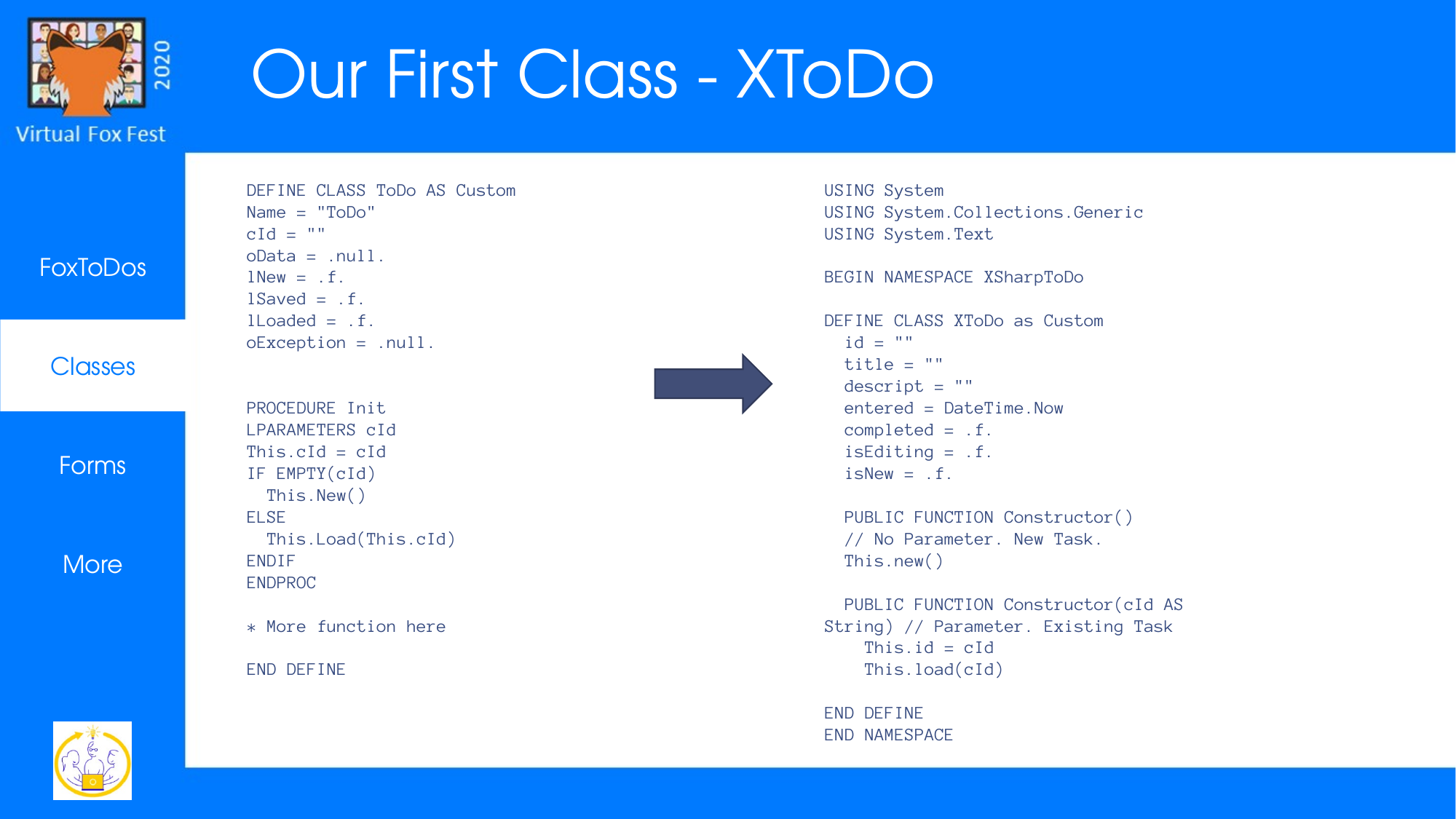

# Our First Class - XToDo
DEFINE CLASS ToDo AS Custom
Name = "ToDo"
cId = ""
oData = .null.
lNew = .f.
lSaved = .f.
lLoaded = .f.
oException = .null.

PROCEDURE Init
LPARAMETERS cId
This.cId = cId
IF EMPTY(cId)
  This.New()
ELSE
  This.Load(This.cId)
ENDIF
ENDPROC

* More function here

END DEFINE

USING System
USING System.Collections.Generic
USING System.Text

BEGIN NAMESPACE XSharpToDo

DEFINE CLASS XToDo as Custom
  id = ""
  title = ""
  descript = ""
  entered = DateTime.Now
  completed = .f.
  isEditing = .f.
  isNew = .f.

  PUBLIC FUNCTION Constructor()
  // No Parameter. New Task.
  This.new()

  PUBLIC FUNCTION Constructor(cId AS String) // Parameter. Existing Task
    This.id = cId
    This.load(cId)

END DEFINE
END NAMESPACE